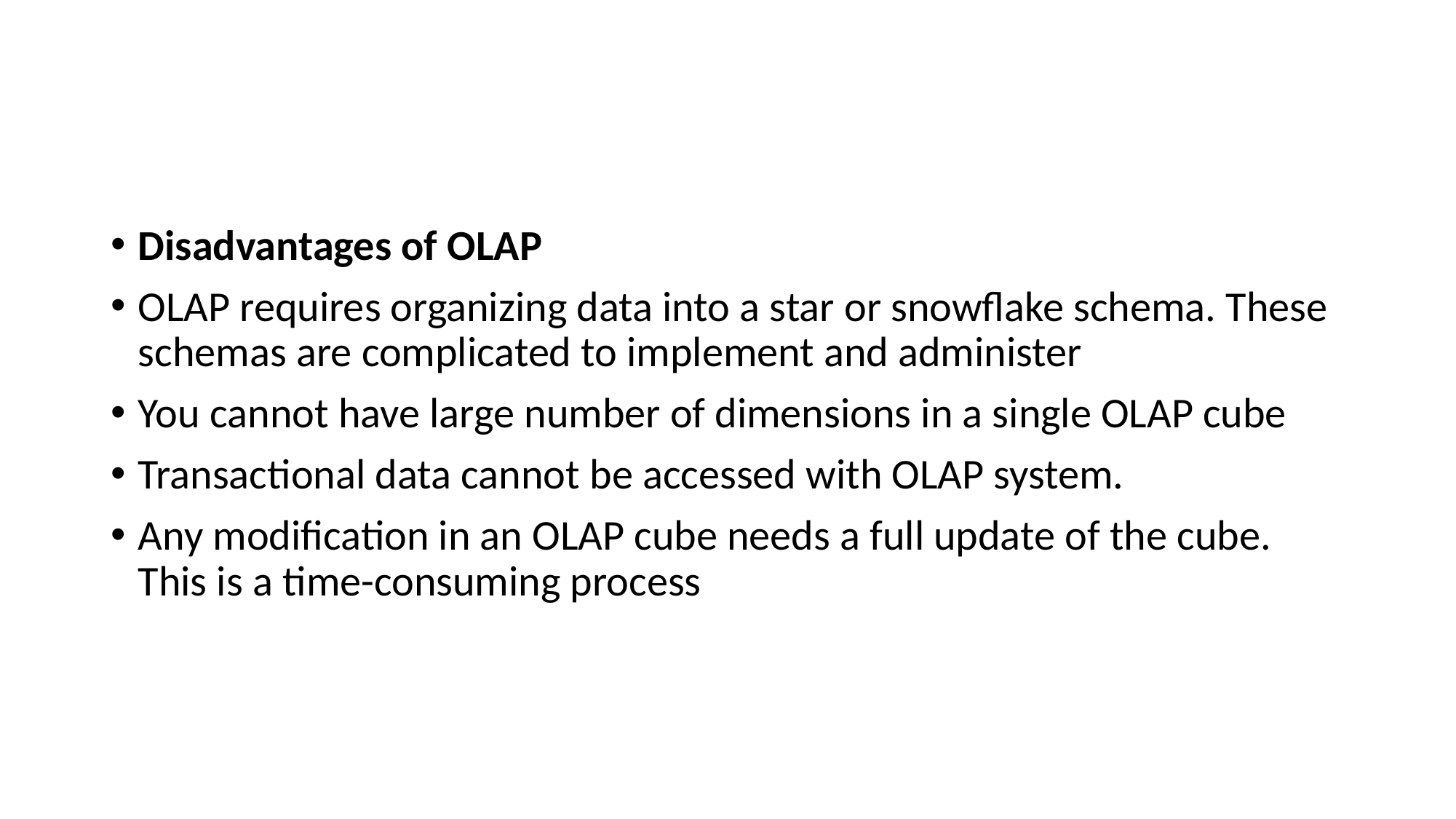

#
Disadvantages of OLAP
OLAP requires organizing data into a star or snowflake schema. These schemas are complicated to implement and administer
You cannot have large number of dimensions in a single OLAP cube
Transactional data cannot be accessed with OLAP system.
Any modification in an OLAP cube needs a full update of the cube. This is a time-consuming process